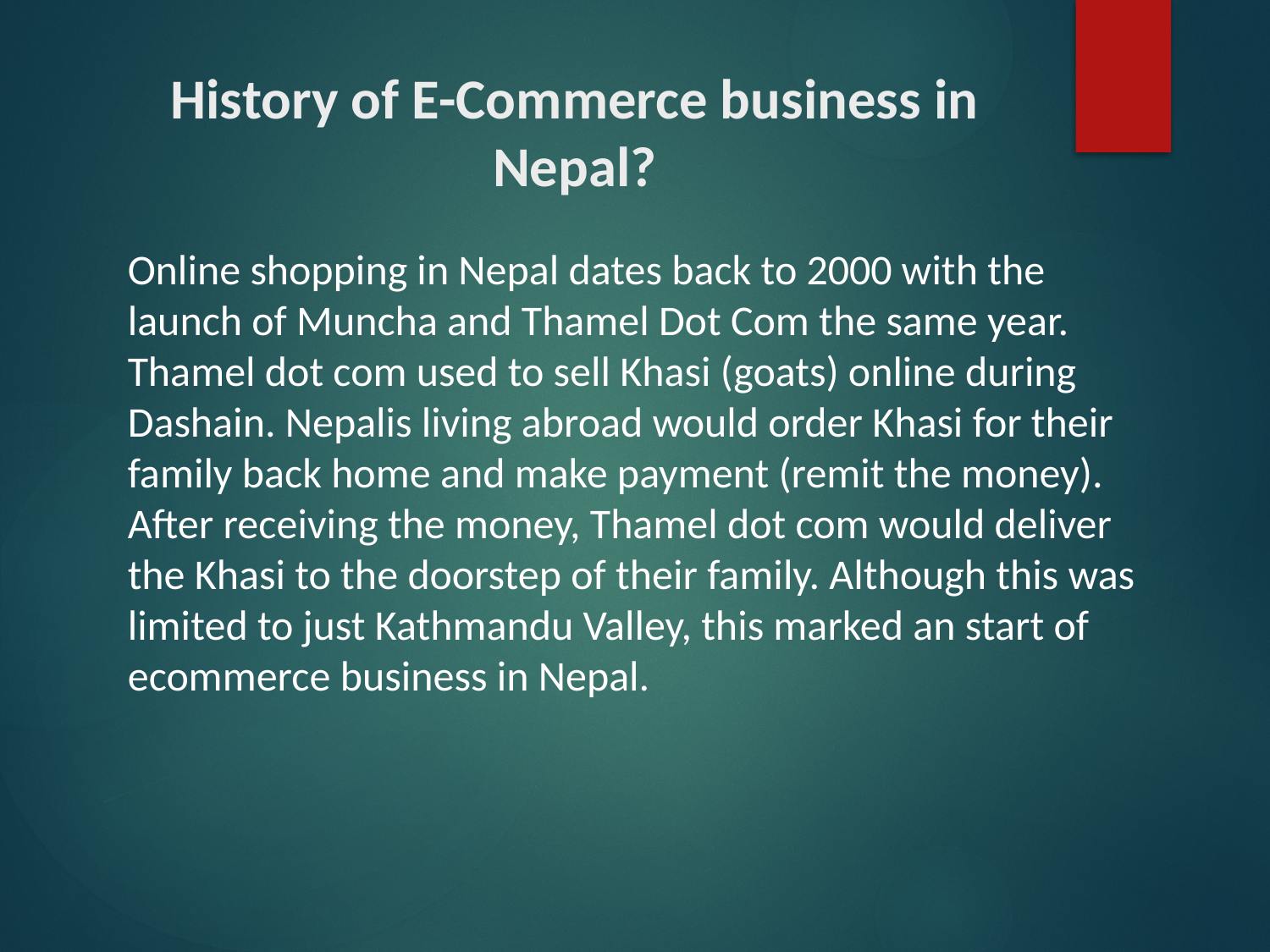

# History of E-Commerce business in Nepal?
Online shopping in Nepal dates back to 2000 with the launch of Muncha and Thamel Dot Com the same year. Thamel dot com used to sell Khasi (goats) online during Dashain. Nepalis living abroad would order Khasi for their family back home and make payment (remit the money). After receiving the money, Thamel dot com would deliver the Khasi to the doorstep of their family. Although this was limited to just Kathmandu Valley, this marked an start of ecommerce business in Nepal.